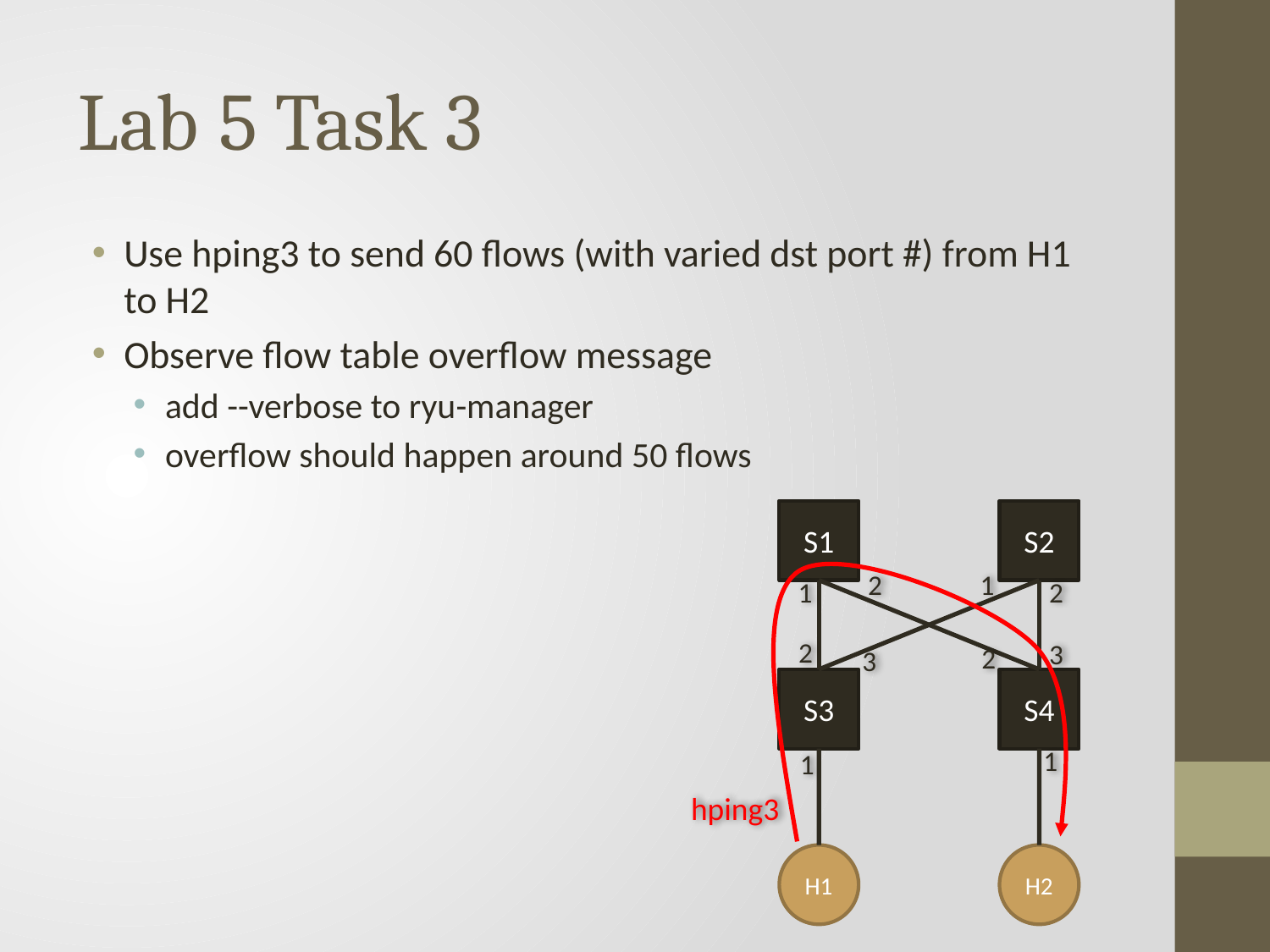

# Lab 5 Task 3
Use hping3 to send 60 flows (with varied dst port #) from H1 to H2
Observe flow table overflow message
add --verbose to ryu-manager
overflow should happen around 50 flows
S1
S2
1
2
1
2
2
3
2
3
S3
S4
1
1
H1
H2

hping3